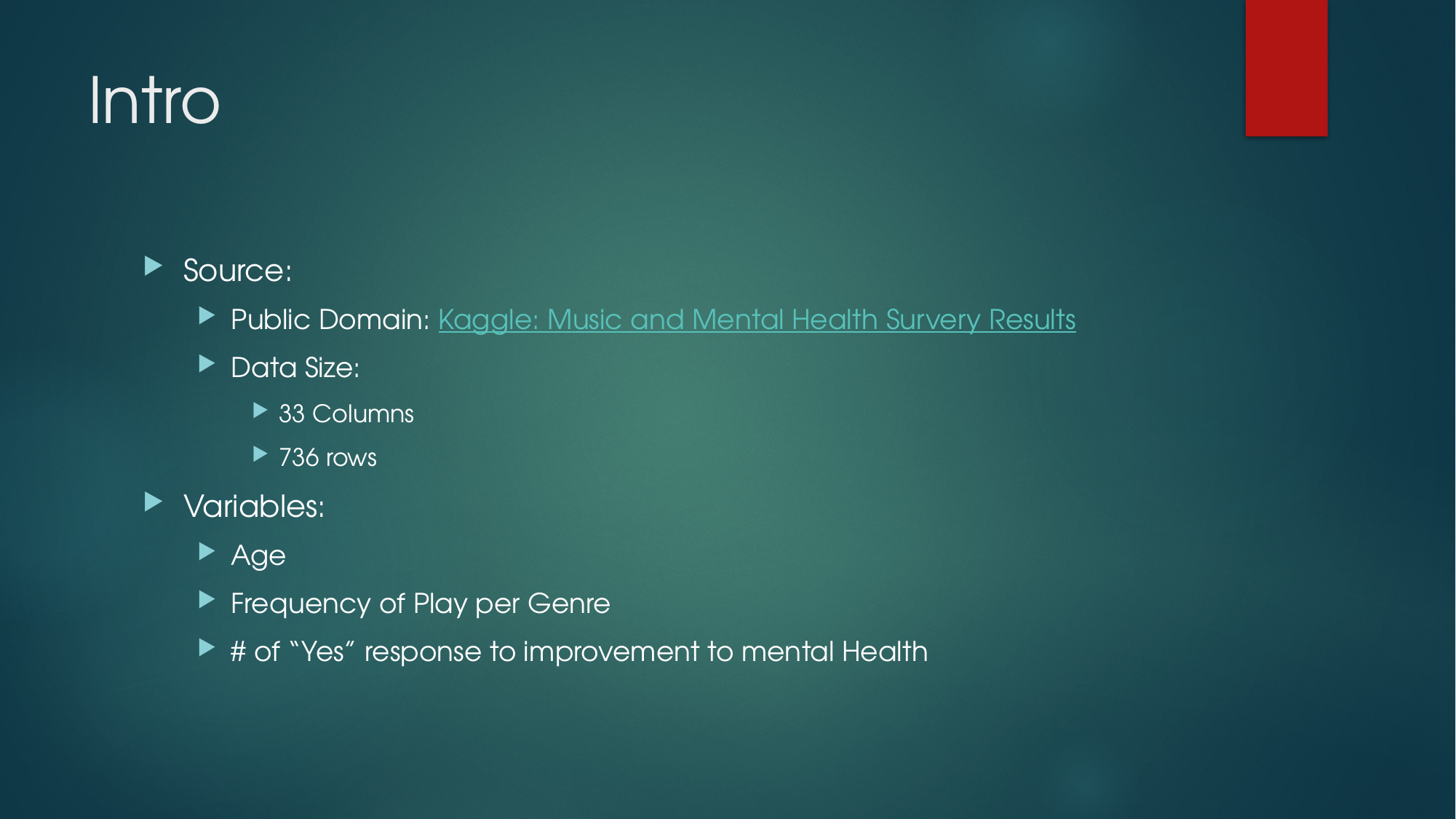

# Intro
Source:
Public Domain: Kaggle: Music and Mental Health Survery Results
Data Size:
33 Columns
736 rows
Variables:
Age
Frequency of Play per Genre
# of “Yes” response to improvement to mental Health